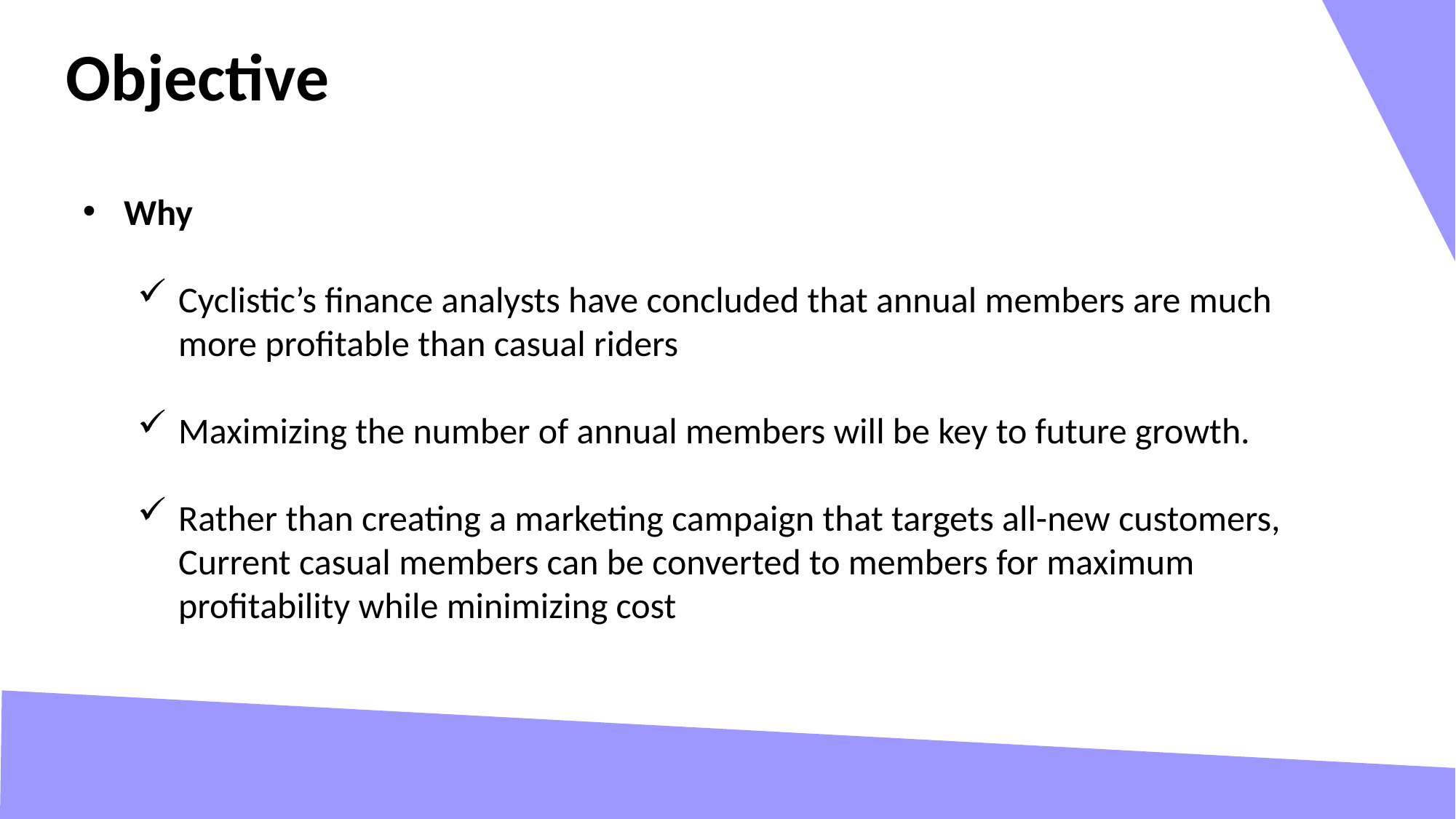

Objective
Why

Cyclistic’s finance analysts have concluded that annual members are much more profitable than casual riders

Maximizing the number of annual members will be key to future growth.

Rather than creating a marketing campaign that targets all-new customers, Current casual members can be converted to members for maximum profitability while minimizing cost